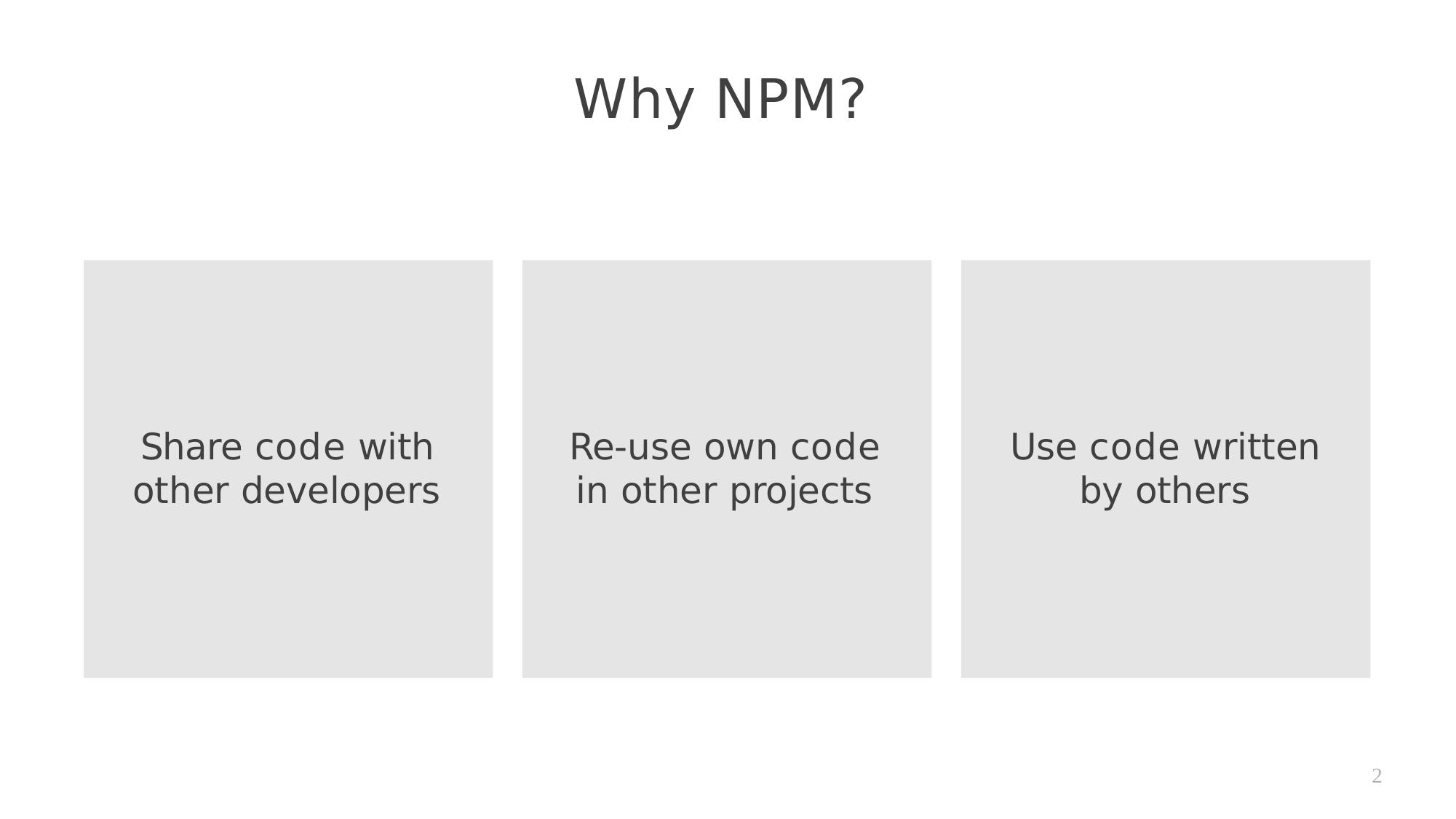

# Why NPM?

Share code with other developers
Re-use own code in other projects
Use code written by others
2